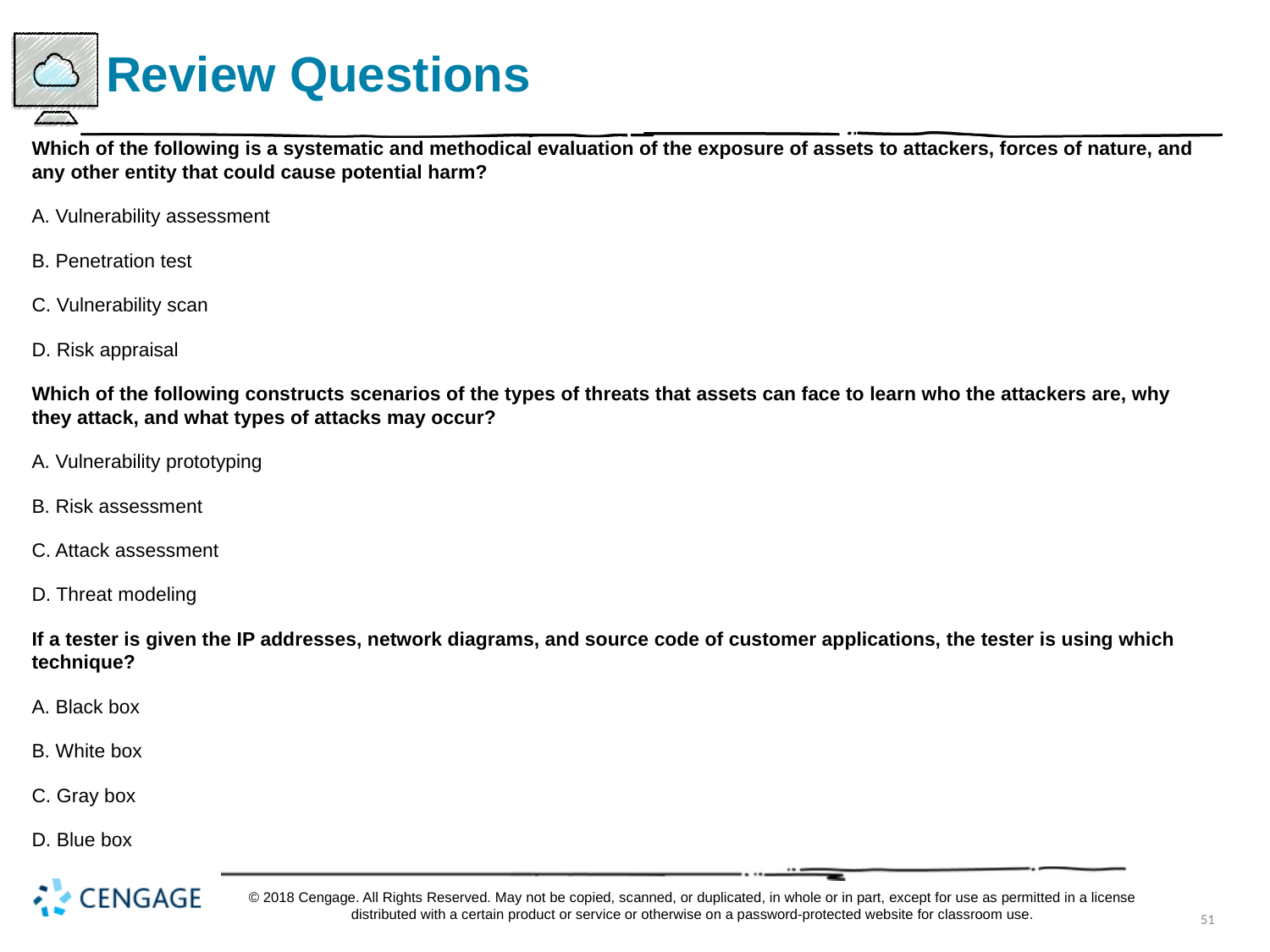

# Review Questions
Which of the following is a systematic and methodical evaluation of the exposure of assets to attackers, forces of nature, and any other entity that could cause potential harm?
A. Vulnerability assessment
B. Penetration test
C. Vulnerability scan
D. Risk appraisal
Which of the following constructs scenarios of the types of threats that assets can face to learn who the attackers are, why they attack, and what types of attacks may occur?
A. Vulnerability prototyping
B. Risk assessment
C. Attack assessment
D. Threat modeling
If a tester is given the IP addresses, network diagrams, and source code of customer applications, the tester is using which technique?
A. Black box
B. White box
C. Gray box
D. Blue box

© 2018 Cengage. All Rights Reserved. May not be copied, scanned, or duplicated, in whole or in part, except for use as permitted in a license distributed with a certain product or service or otherwise on a password-protected website for classroom use.